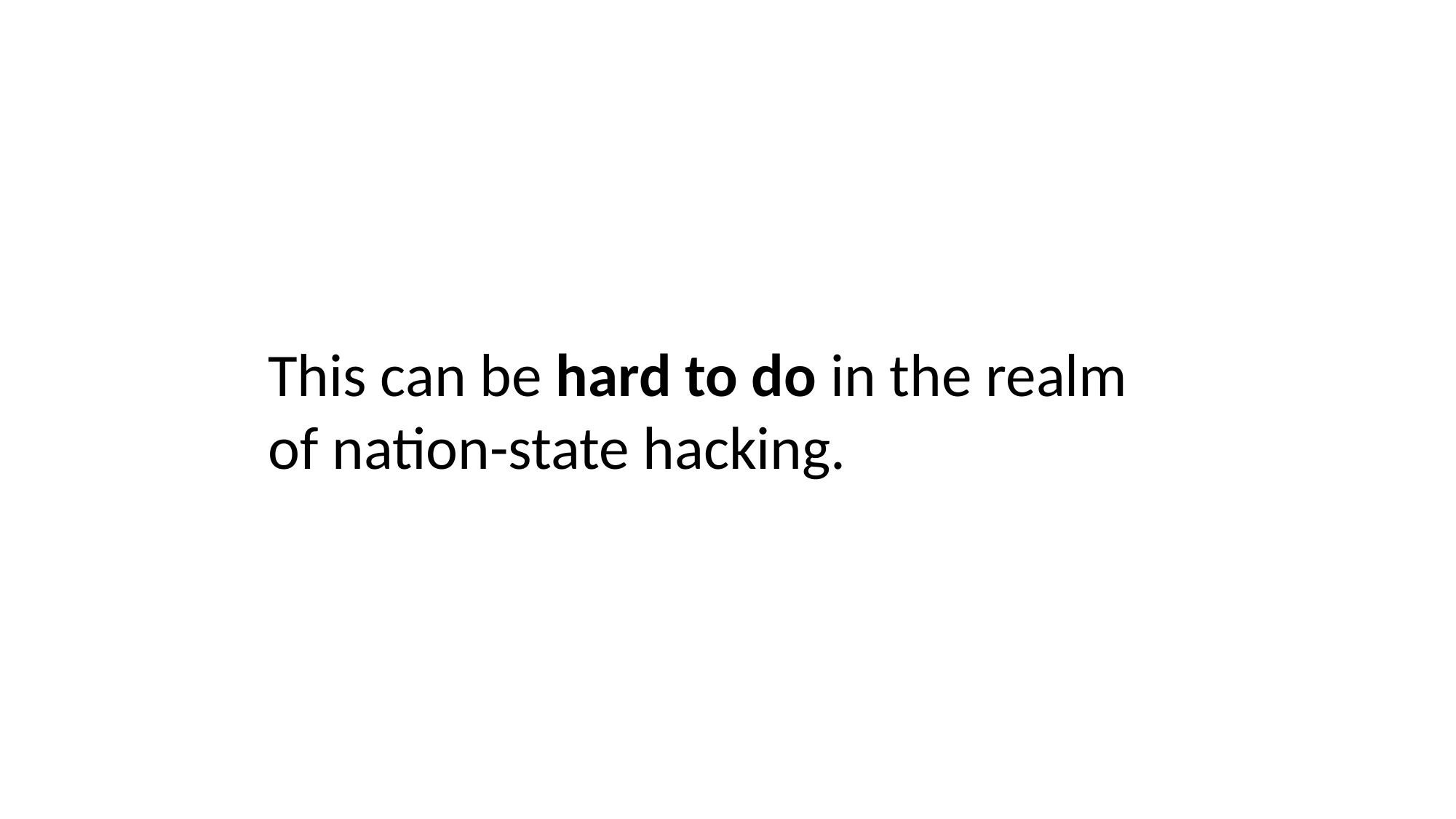

This can be hard to do in the realm of nation-state hacking.